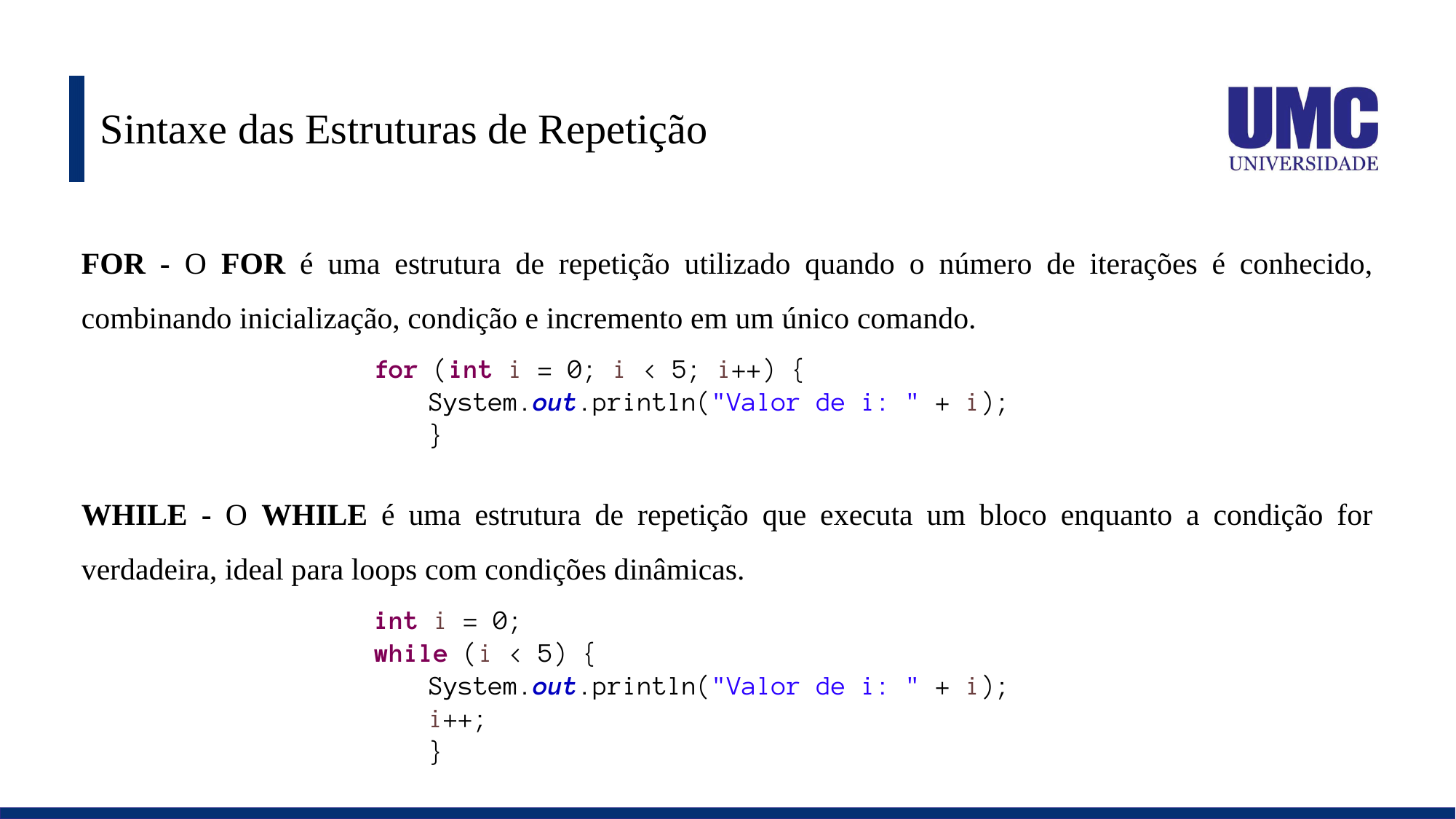

# Sintaxe das Estruturas de Repetição
FOR - O FOR é uma estrutura de repetição utilizado quando o número de iterações é conhecido, combinando inicialização, condição e incremento em um único comando.
for (int i = 0; i < 5; i++) {
System.out.println("Valor de i: " + i);
}
WHILE - O WHILE é uma estrutura de repetição que executa um bloco enquanto a condição for verdadeira, ideal para loops com condições dinâmicas.
int i = 0;
while (i < 5) {
System.out.println("Valor de i: " + i);
i++;
}